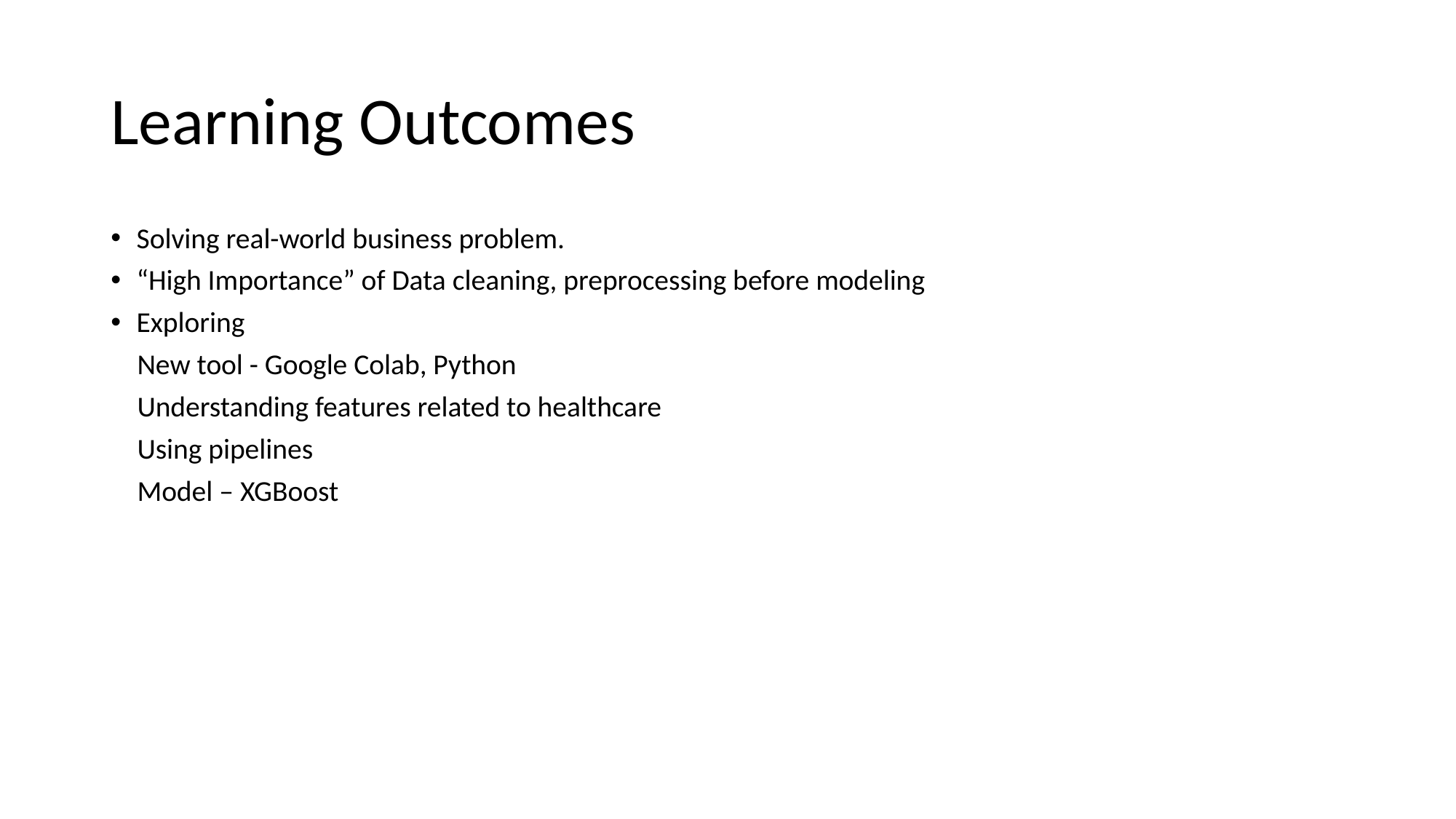

# Learning Outcomes
Solving real-world business problem.
“High Importance” of Data cleaning, preprocessing before modeling
Exploring
    New tool - Google Colab, Python
    Understanding features related to healthcare
    Using pipelines
    Model – XGBoost